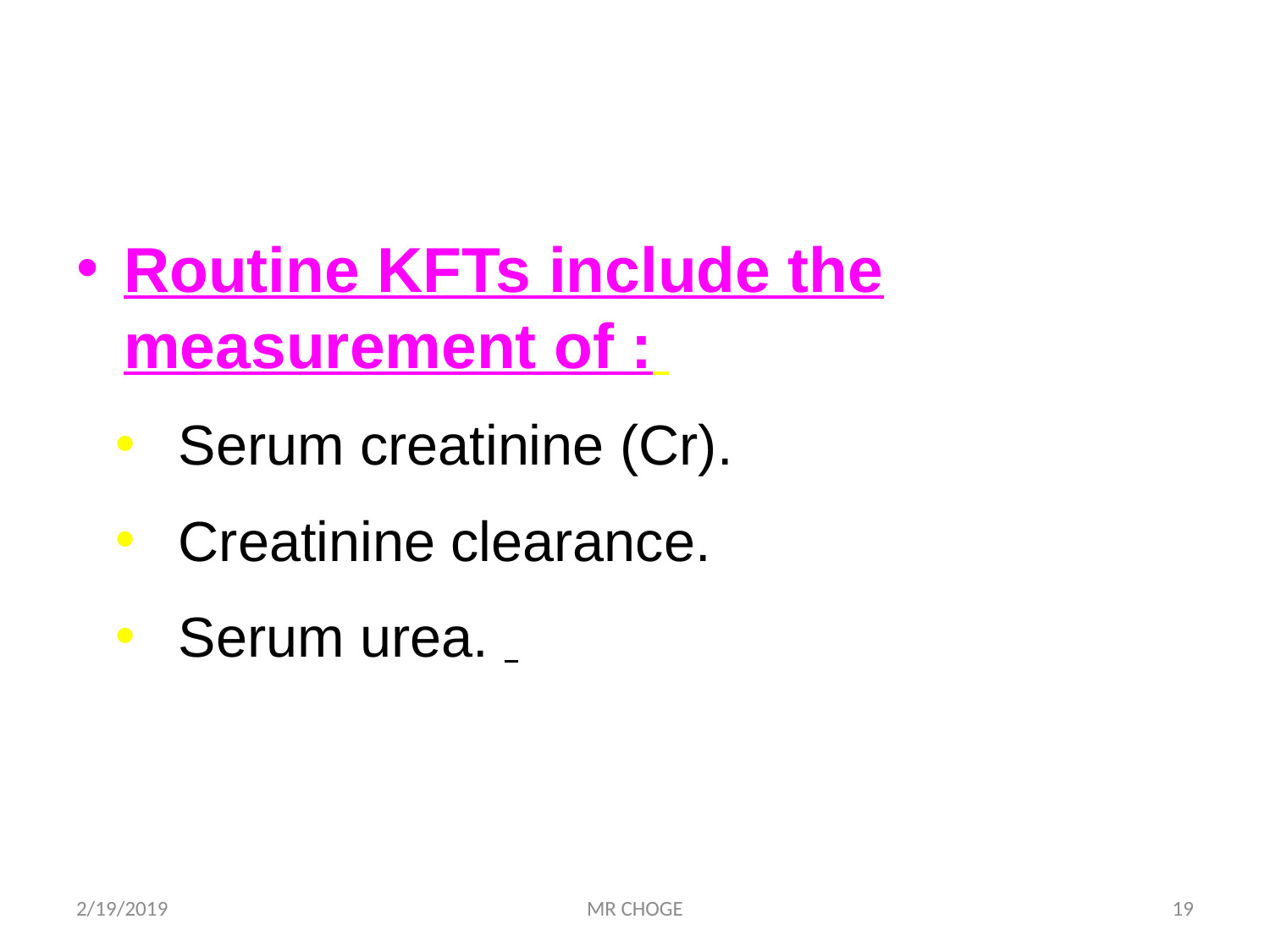

#
Routine KFTs include the measurement of :
 Serum creatinine (Cr).
 Creatinine clearance.
 Serum urea.

2/19/2019
MR CHOGE
19